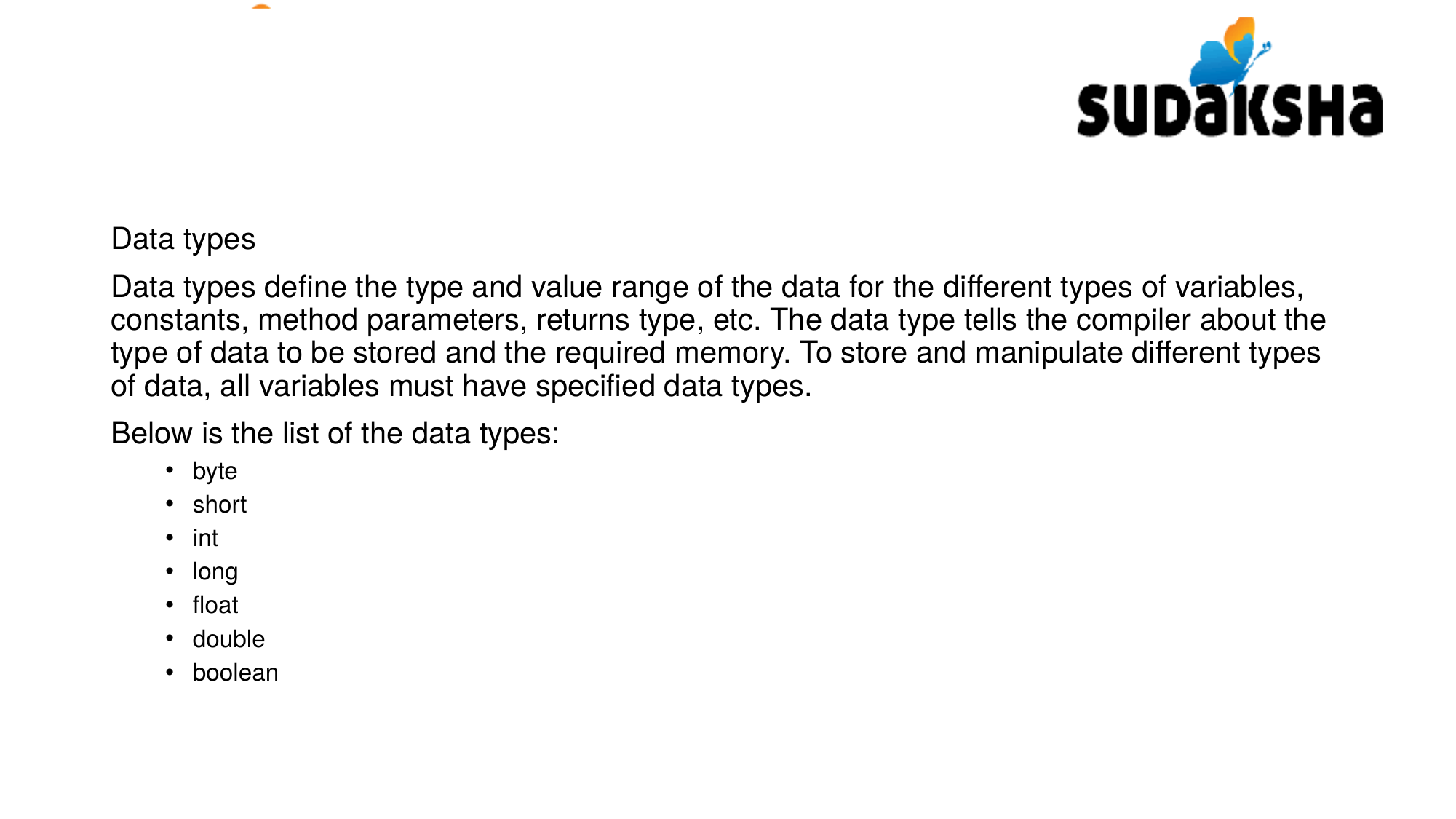

Data types
Data types define the type and value range of the data for the different types of variables, constants, method parameters, returns type, etc. The data type tells the compiler about the type of data to be stored and the required memory. To store and manipulate different types of data, all variables must have specified data types.
Below is the list of the data types:
byte
short
int
long
float
double
boolean